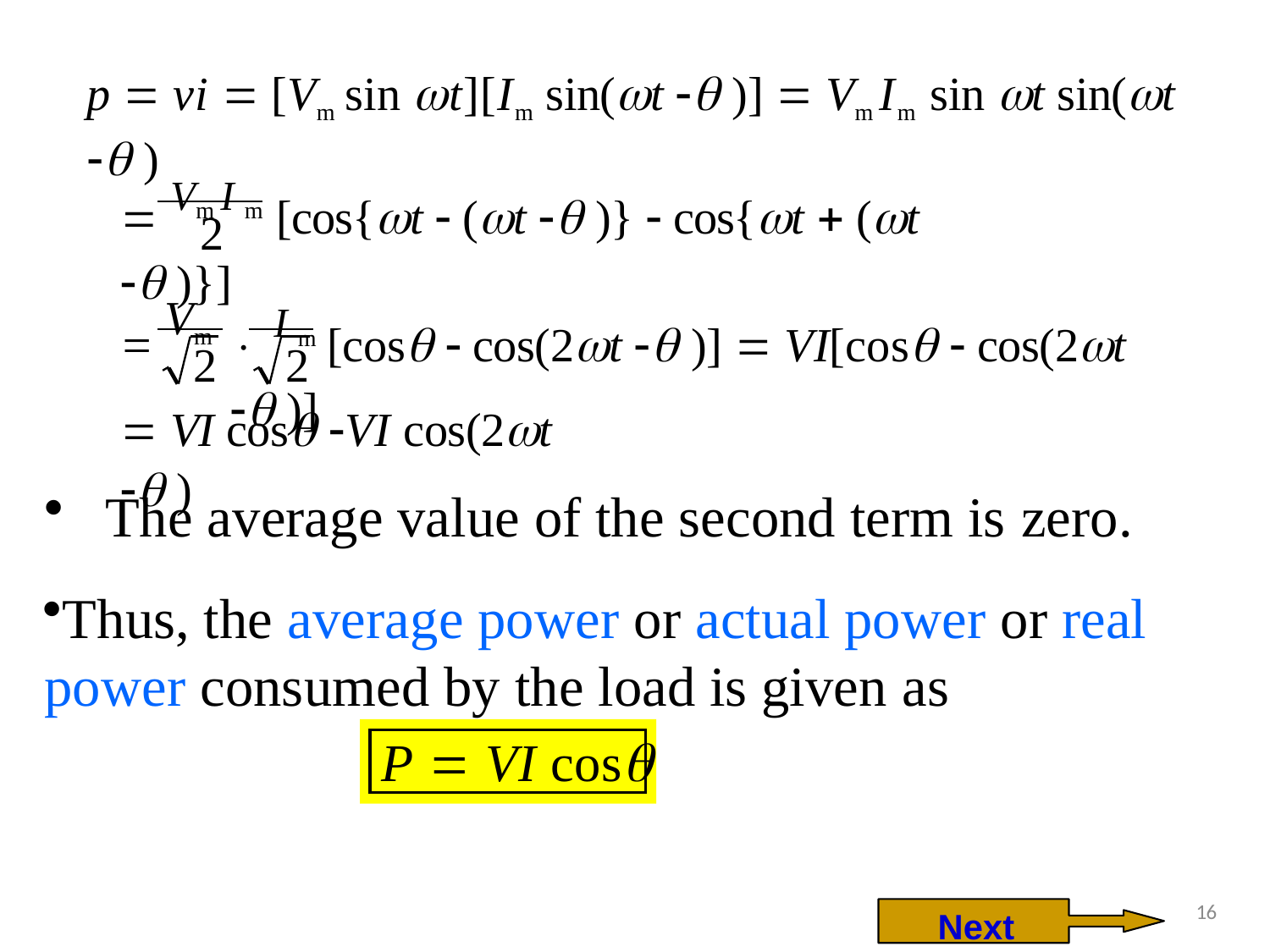

p = vi = [Vm sin ωt][Im sin(ωt −θ )] = Vm Im sin ωt sin(ωt −θ )
= Vm I m [cos{ωt − (ωt −θ )} − cos{ωt + (ωt −θ )}]
2
= Vm

⋅ I m [cosθ − cos(2ωt −θ )] = VI[cosθ − cos(2ωt −θ )]

2	2
= VI cosθ −VI cos(2ωt −θ )
The average value of the second term is zero.
Thus, the average power or actual power or real  power consumed by the load is given as

P = VI cosθ

16
Next